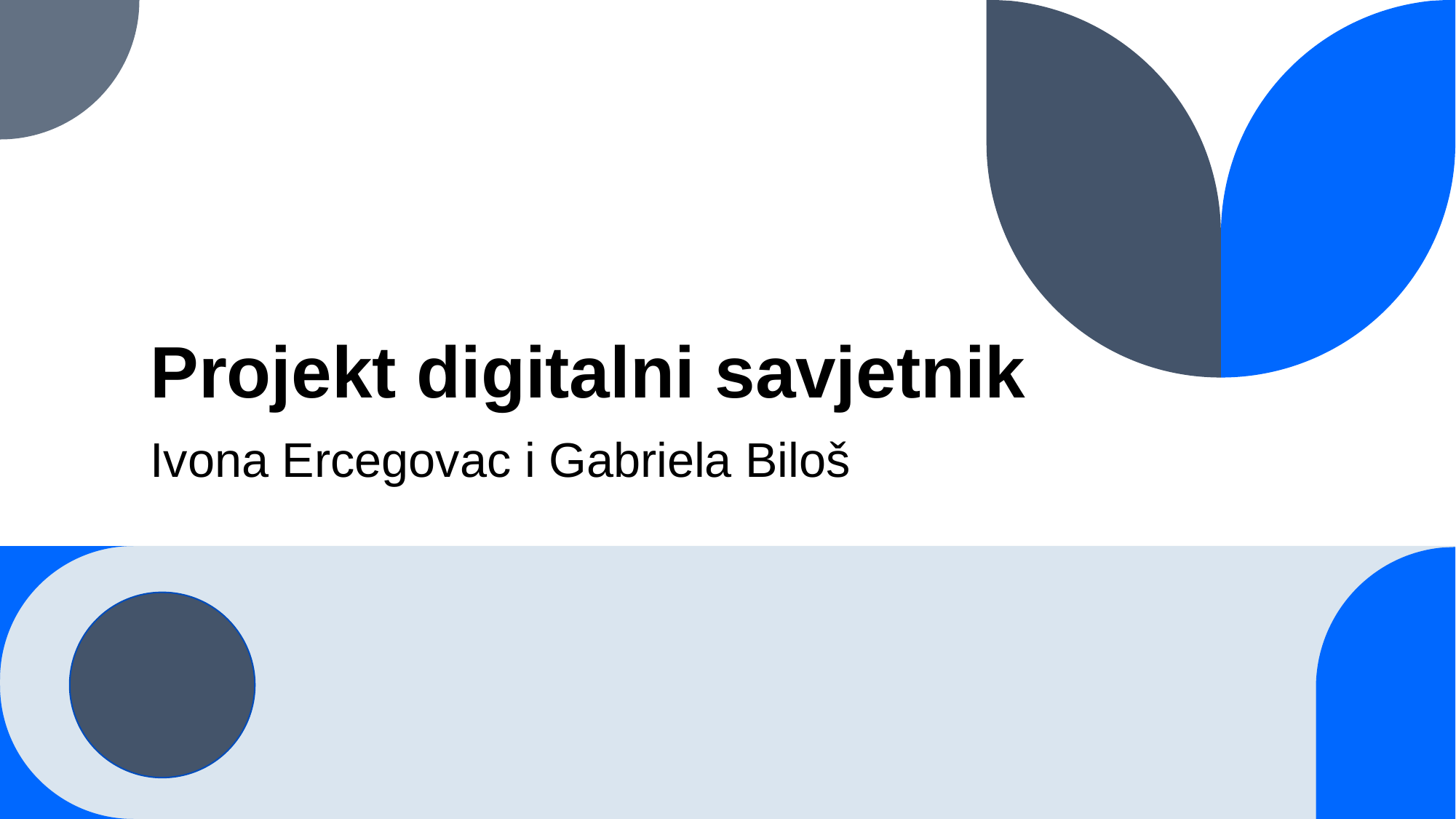

# Projekt digitalni savjetnik
Ivona Ercegovac i Gabriela Biloš